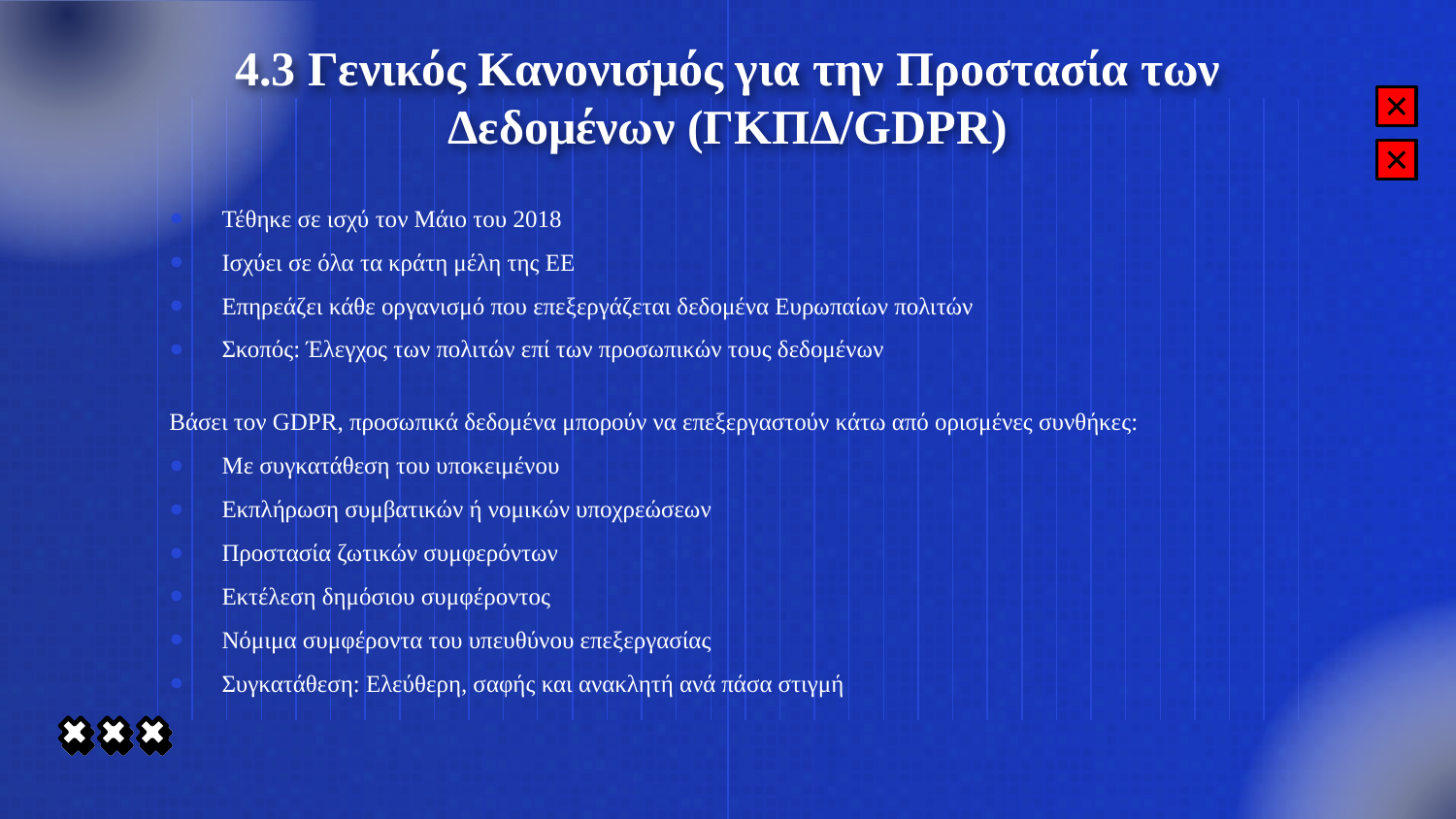

# 4.3 Γενικός Κανονισμός για την Προστασία των Δεδομένων (ΓΚΠΔ/GDPR)
Τέθηκε σε ισχύ τον Μάιο του 2018
Ισχύει σε όλα τα κράτη μέλη της ΕΕ
Επηρεάζει κάθε οργανισμό που επεξεργάζεται δεδομένα Ευρωπαίων πολιτών
Σκοπός: Έλεγχος των πολιτών επί των προσωπικών τους δεδομένων

Βάσει τον GDPR, προσωπικά δεδομένα μπορούν να επεξεργαστούν κάτω από ορισμένες συνθήκες:
Με συγκατάθεση του υποκειμένου
Εκπλήρωση συμβατικών ή νομικών υποχρεώσεων
Προστασία ζωτικών συμφερόντων
Εκτέλεση δημόσιου συμφέροντος
Νόμιμα συμφέροντα του υπευθύνου επεξεργασίας
Συγκατάθεση: Ελεύθερη, σαφής και ανακλητή ανά πάσα στιγμή